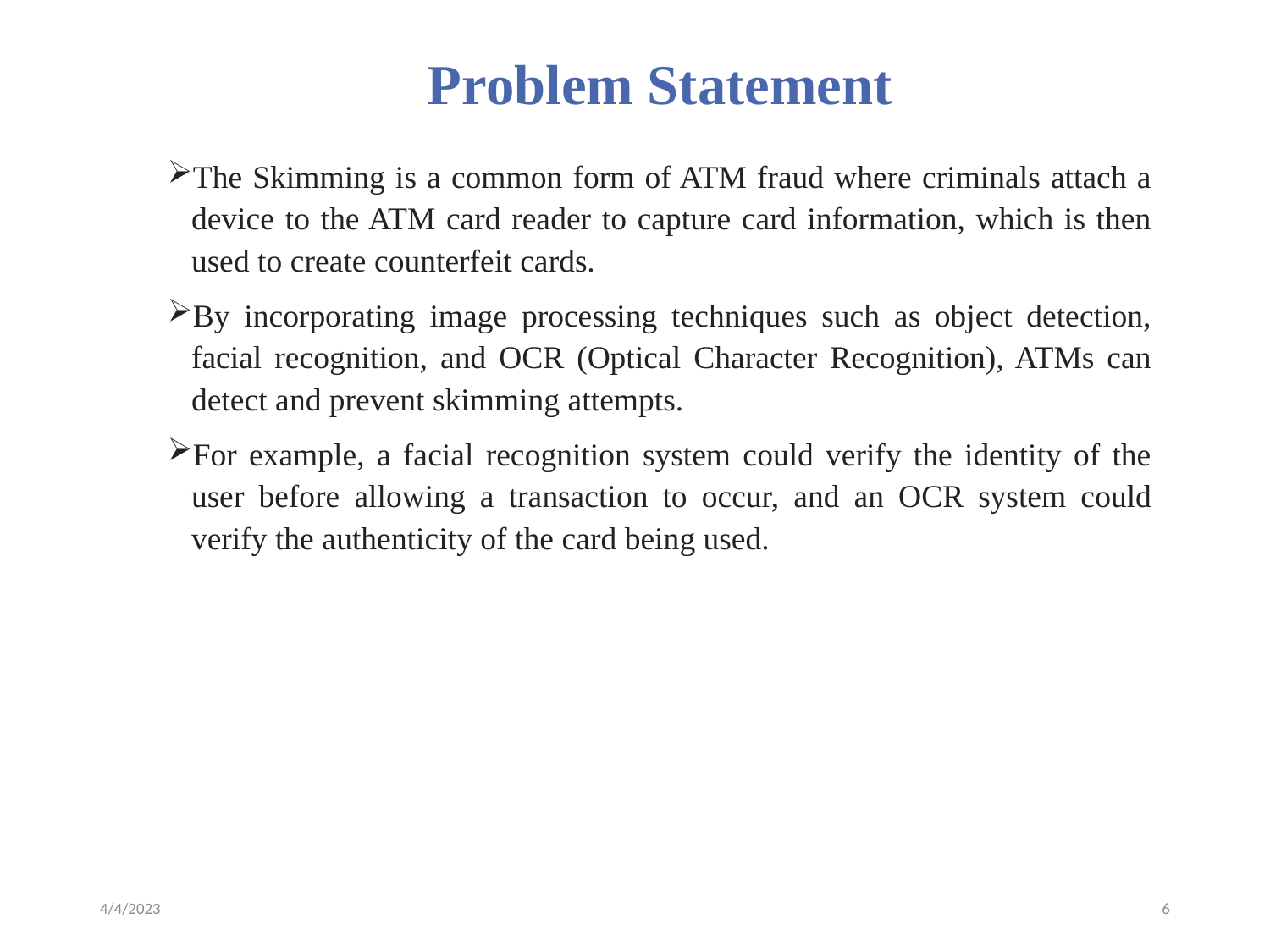

# Problem Statement
The Skimming is a common form of ATM fraud where criminals attach a device to the ATM card reader to capture card information, which is then used to create counterfeit cards.
By incorporating image processing techniques such as object detection, facial recognition, and OCR (Optical Character Recognition), ATMs can detect and prevent skimming attempts.
For example, a facial recognition system could verify the identity of the user before allowing a transaction to occur, and an OCR system could verify the authenticity of the card being used.

4/4/2023
6